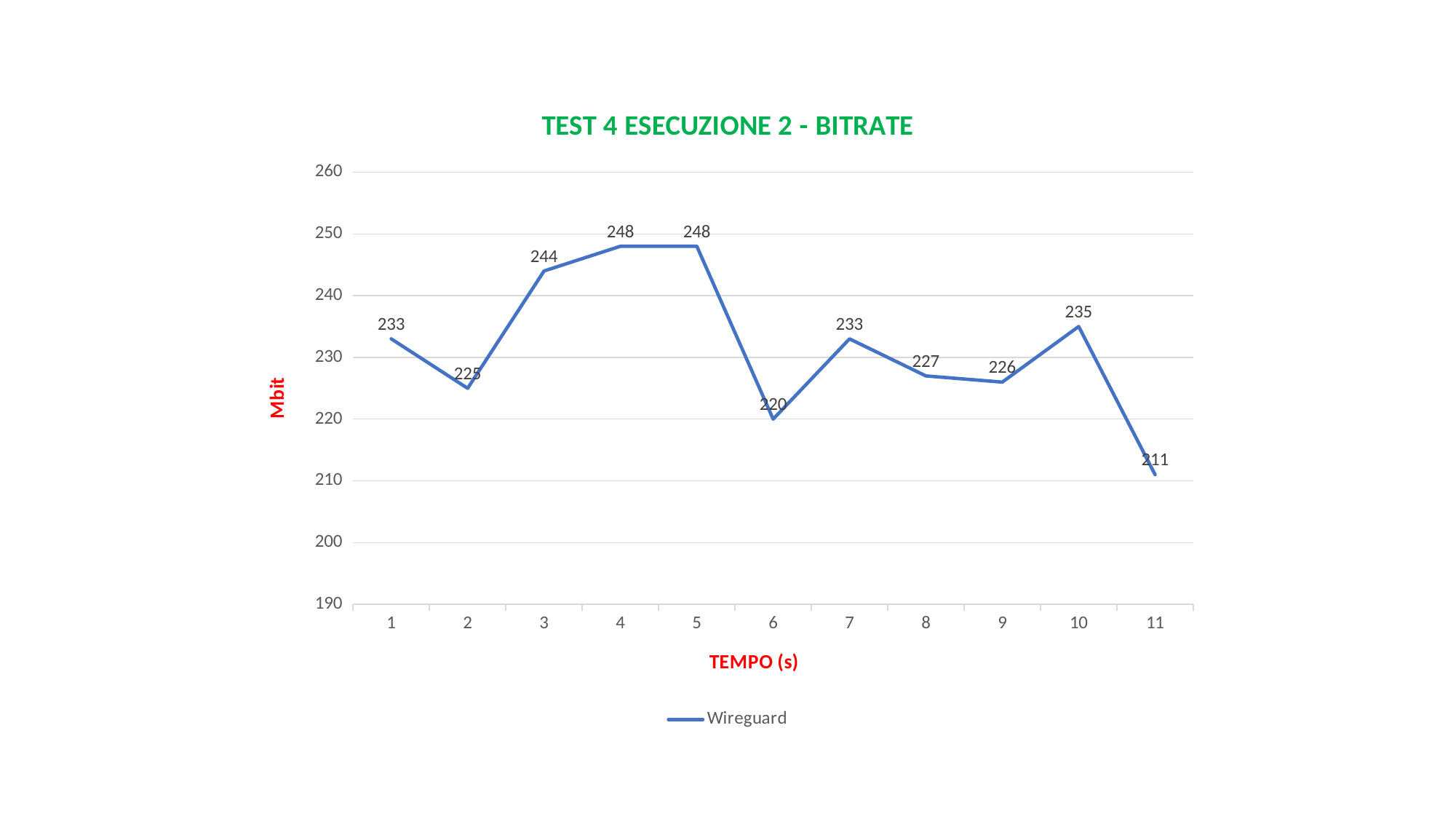

### Chart: TEST 4 ESECUZIONE 2 - BITRATE

| Category | Wireguard |
|---|---|
| 1 | 233.0 |
| 2 | 225.0 |
| 3 | 244.0 |
| 4 | 248.0 |
| 5 | 248.0 |
| 6 | 220.0 |
| 7 | 233.0 |
| 8 | 227.0 |
| 9 | 226.0 |
| 10 | 235.0 |
| 11 | 211.0 |